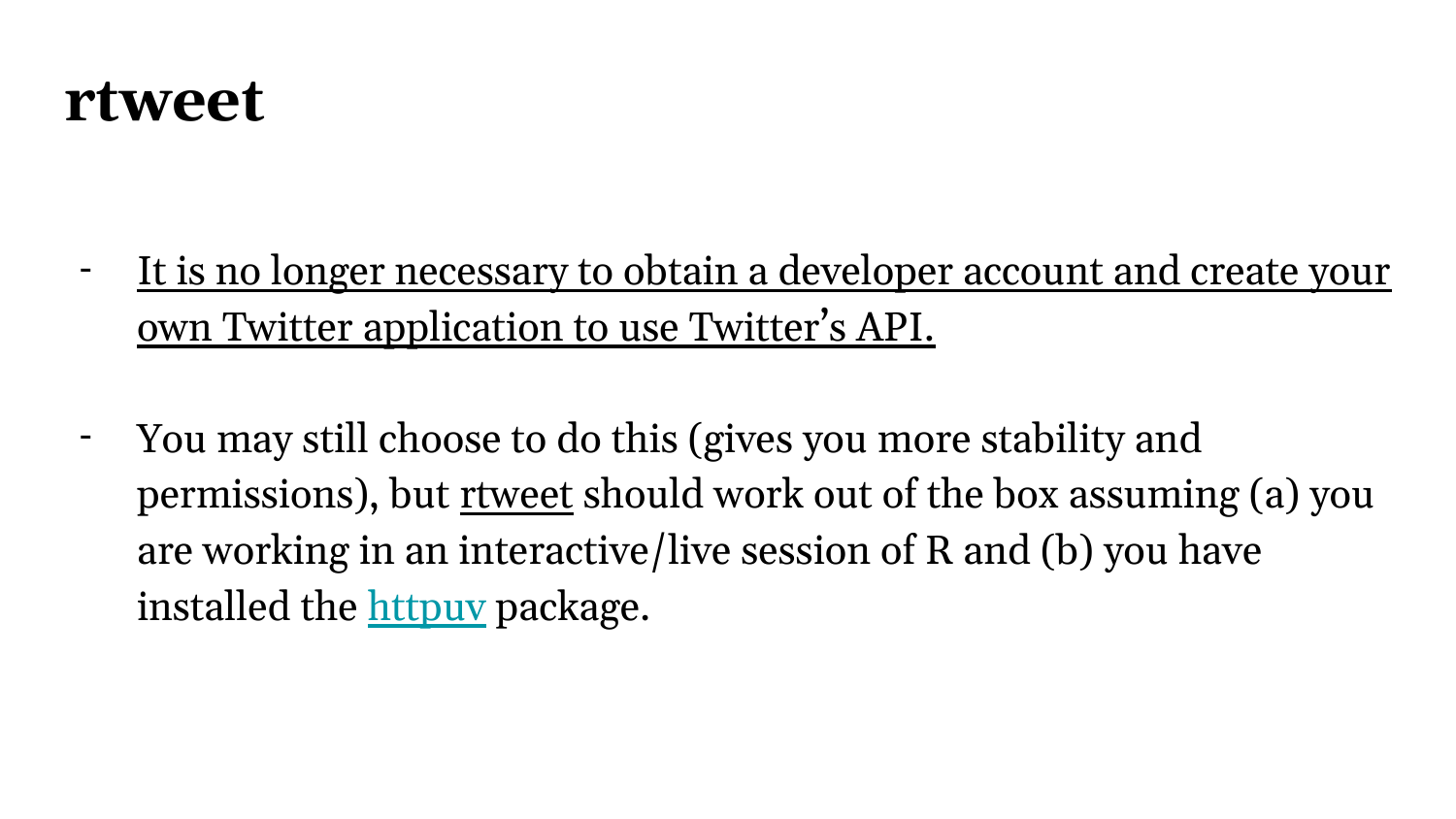

# rtweet
It is no longer necessary to obtain a developer account and create your own Twitter application to use Twitter’s API.

You may still choose to do this (gives you more stability and permissions), but rtweet should work out of the box assuming (a) you are working in an interactive/live session of R and (b) you have installed the httpuv package.